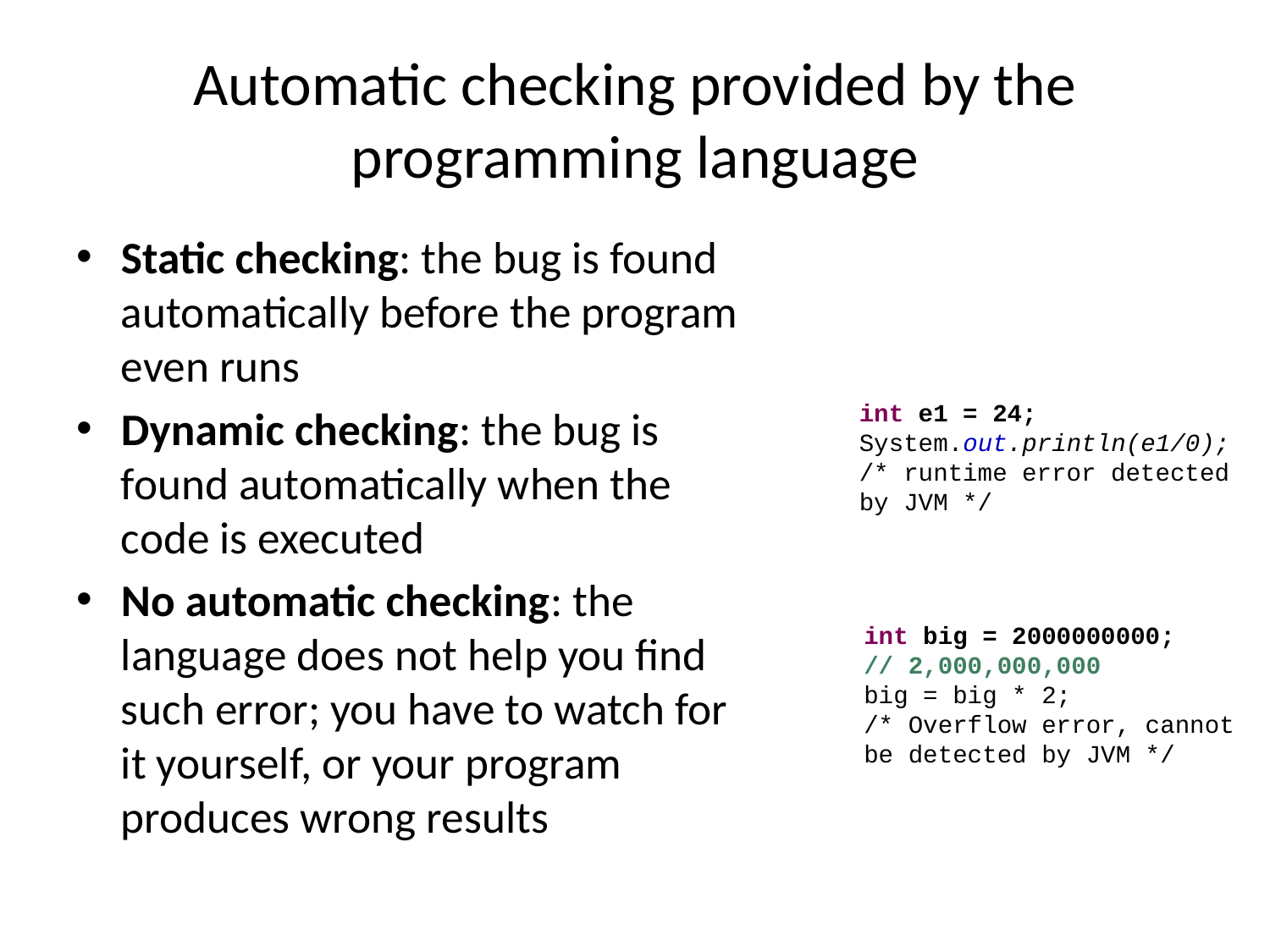

# Automatic checking provided by the programming language
Static checking: the bug is found automatically before the program even runs
Dynamic checking: the bug is found automatically when the code is executed
No automatic checking: the language does not help you find such error; you have to watch for it yourself, or your program produces wrong results
int e1 = 24;
System.out.println(e1/0);
/* runtime error detected by JVM */
int big = 2000000000;
// 2,000,000,000
big = big * 2;
/* Overflow error, cannot be detected by JVM */